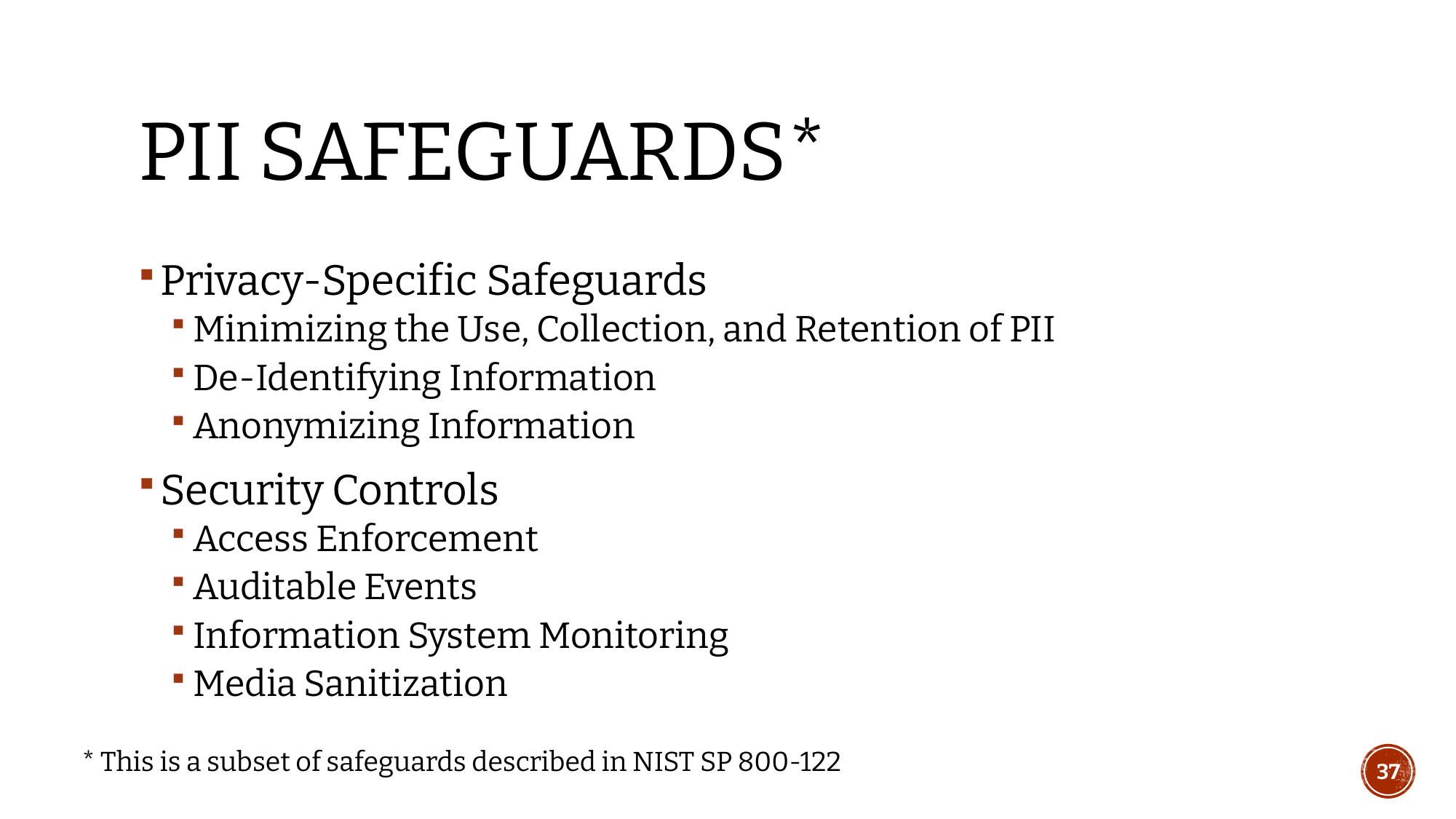

# PII Safeguards*
Privacy-Specific Safeguards
Minimizing the Use, Collection, and Retention of PII
De-Identifying Information
Anonymizing Information
Security Controls
Access Enforcement
Auditable Events
Information System Monitoring
Media Sanitization
* This is a subset of safeguards described in NIST SP 800-122
37